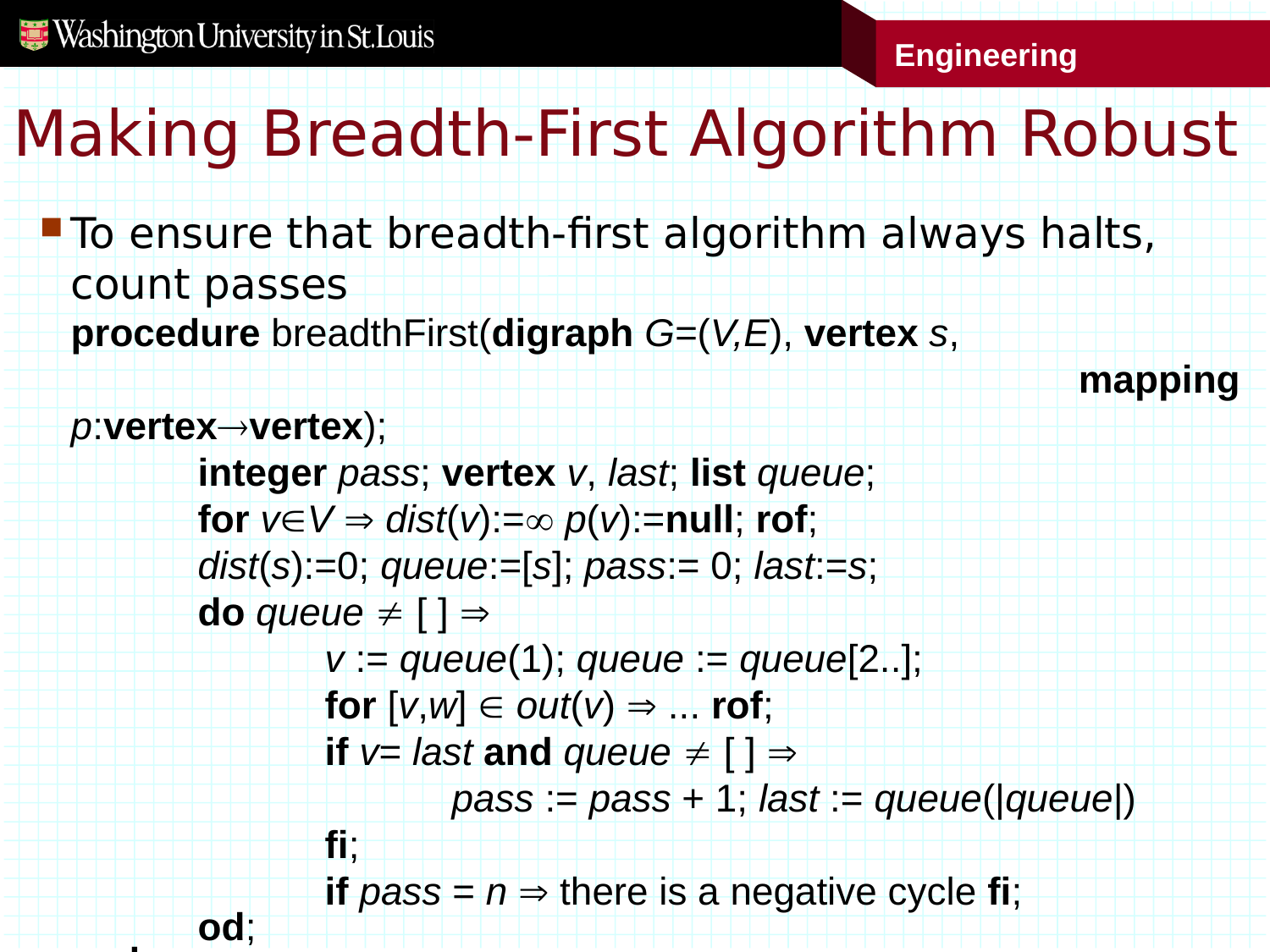

# Making Breadth-First Algorithm Robust
To ensure that breadth-first algorithm always halts, count passes
procedure breadthFirst(digraph G=(V,E), vertex s,
 							           mapping p:vertex→vertex);
	integer pass; vertex v, last; list queue;
	for v∈V ⇒ dist(v):=∞ p(v):=null; rof;
	dist(s):=0; queue:=[s]; pass:= 0; last:=s;
	do queue ≠ [ ] ⇒
		v := queue(1); queue := queue[2..];
		for [v,w] ∈ out(v) ⇒ ... rof;
		if v= last and queue ≠ [ ] ⇒
			pass := pass + 1; last := queue(|queue|)
		fi;
		if pass = n ⇒ there is a negative cycle fi;
	od;
end;